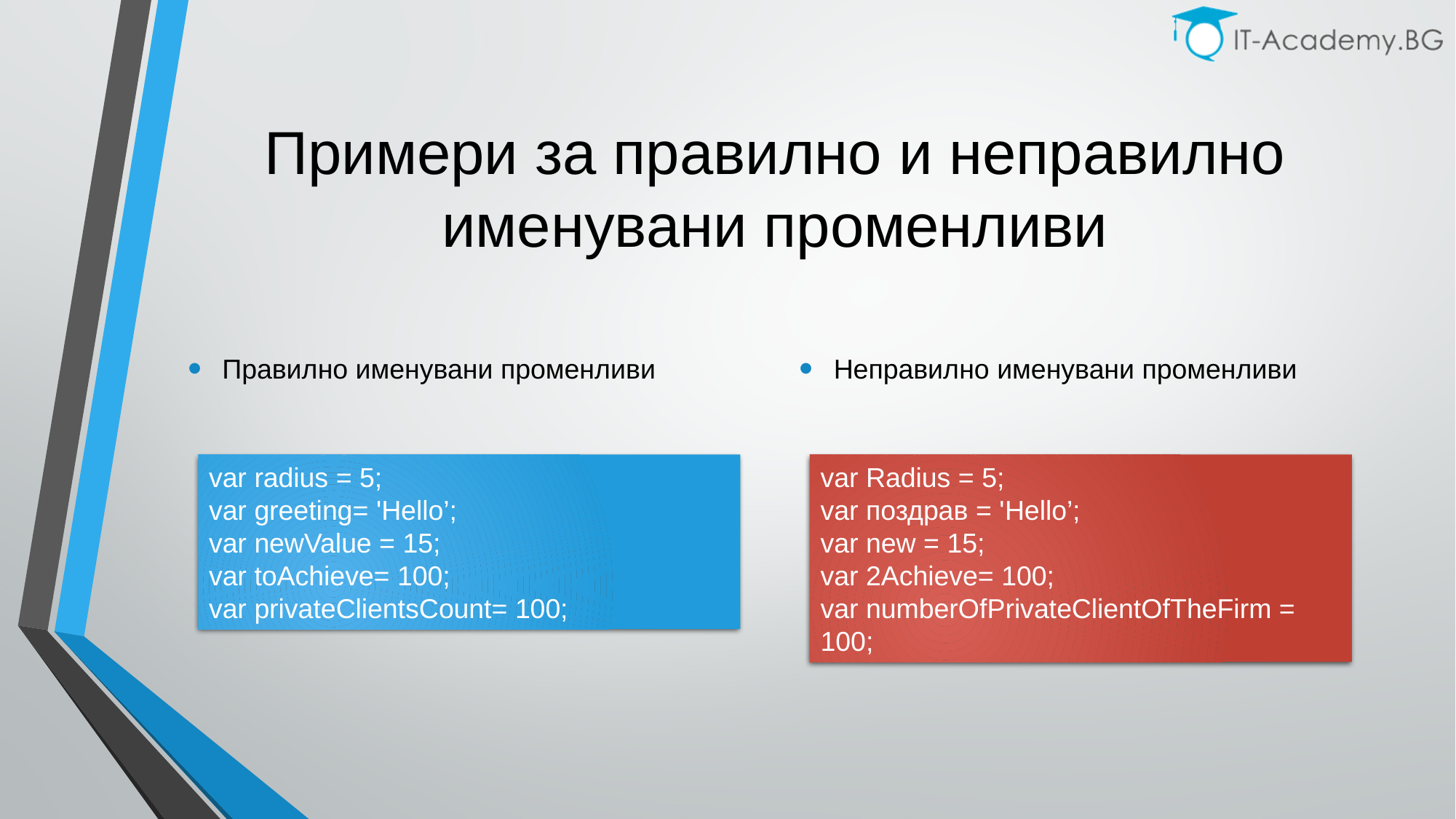

# Примери за правилно и неправилно именувани променливи
Правилно именувани променливи
Неправилно именувани променливи
var radius = 5;
var greeting= 'Hello’;
var newValue = 15;
var toAchieve= 100;
var privateClientsCount= 100;
var Radius = 5;
var поздрав = 'Hello’;
var new = 15;
var 2Achieve= 100;
var numberOfPrivateClientOfTheFirm = 100;